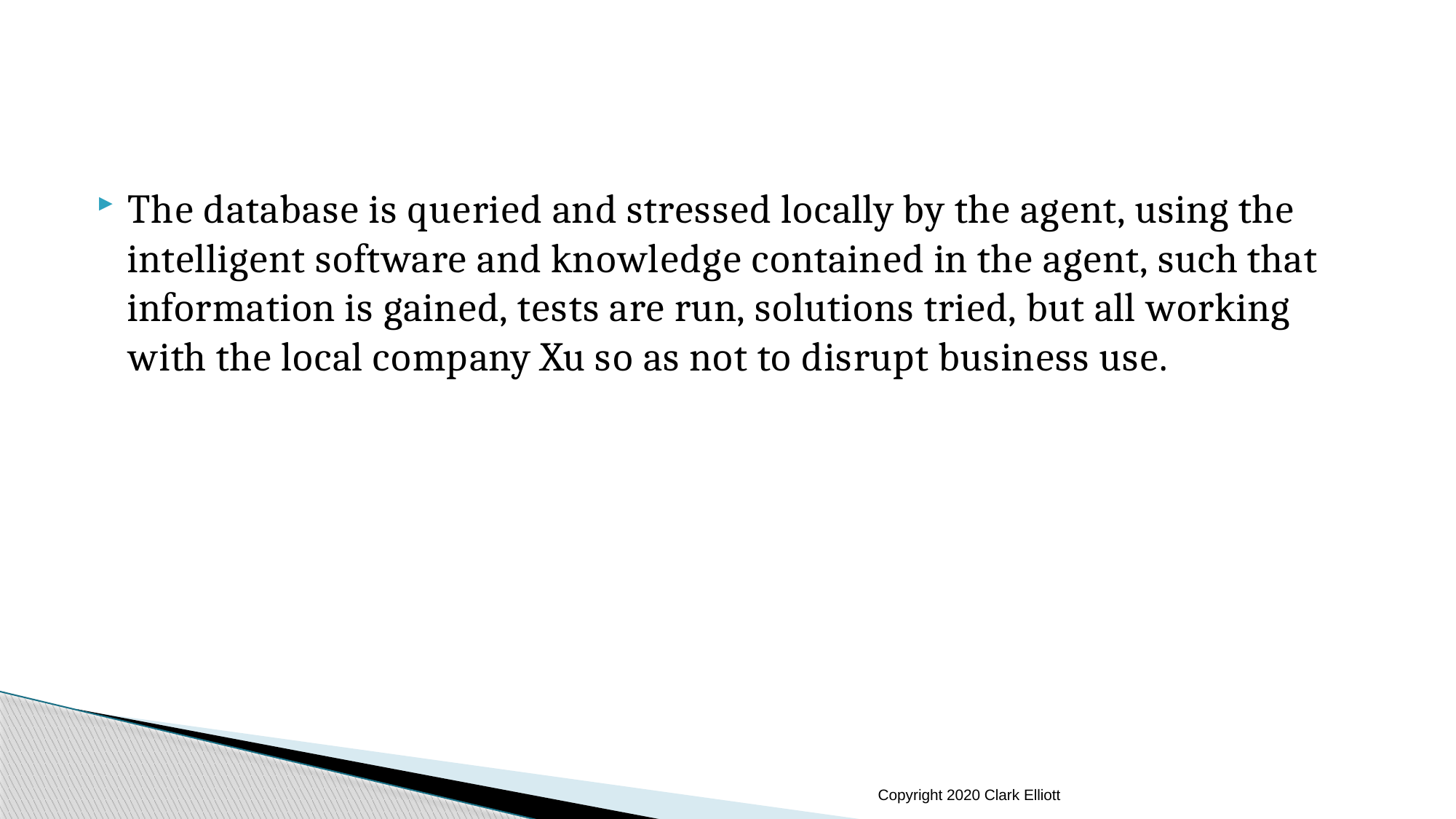

#
The database is queried and stressed locally by the agent, using the intelligent software and knowledge contained in the agent, such that information is gained, tests are run, solutions tried, but all working with the local company Xu so as not to disrupt business use.

Copyright 2020 Clark Elliott